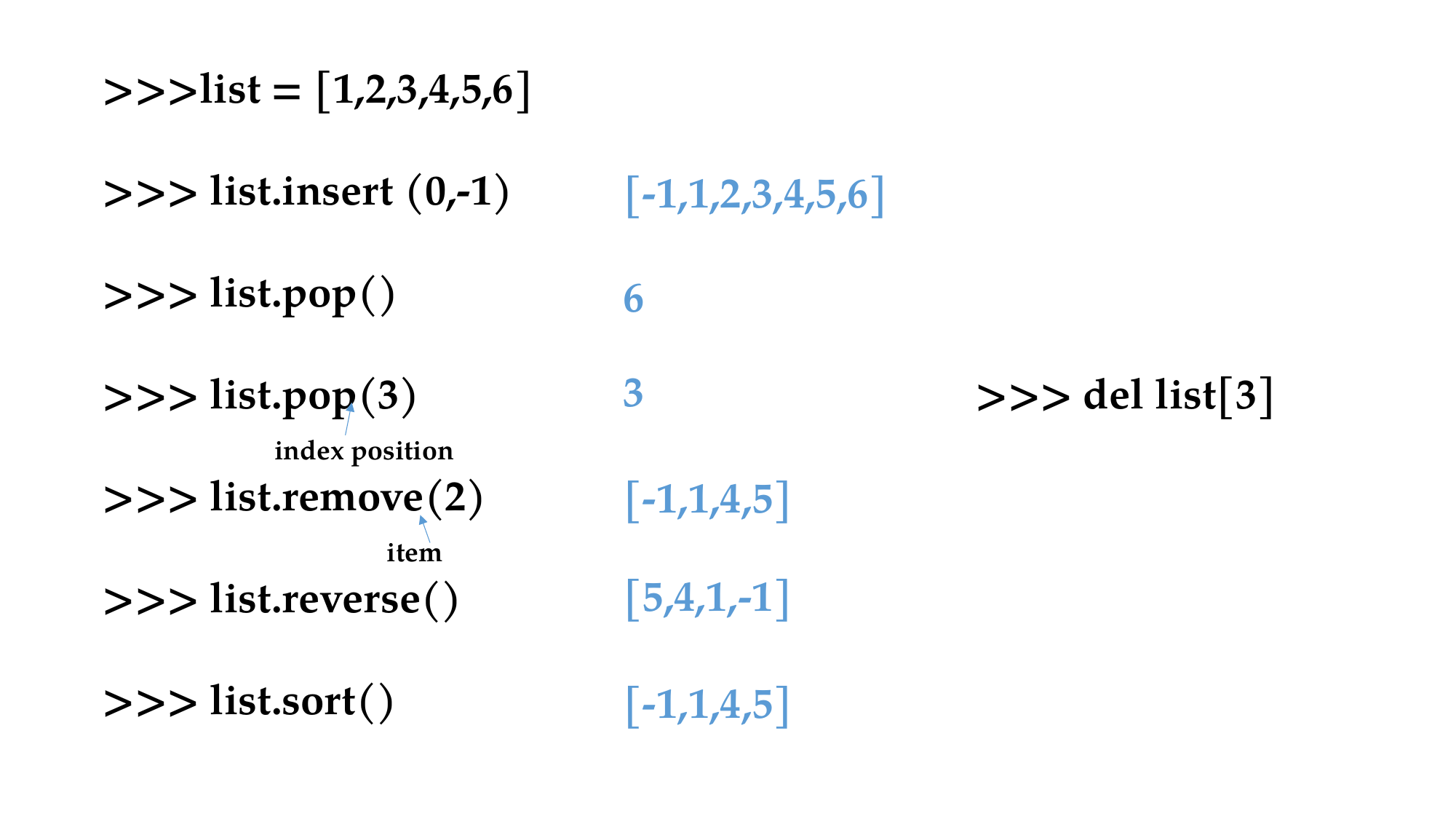

>>>list = [1,2,3,4,5,6]

>>> list.insert (0,-1)

>>> list.pop()

>>> list.pop(3)						>>> del list[3]
	      index position
>>> list.remove(2)
                           item
>>> list.reverse()

>>> list.sort()

[-1,1,2,3,4,5,6]
6
3
[-1,1,4,5]
[5,4,1,-1]
[-1,1,4,5]